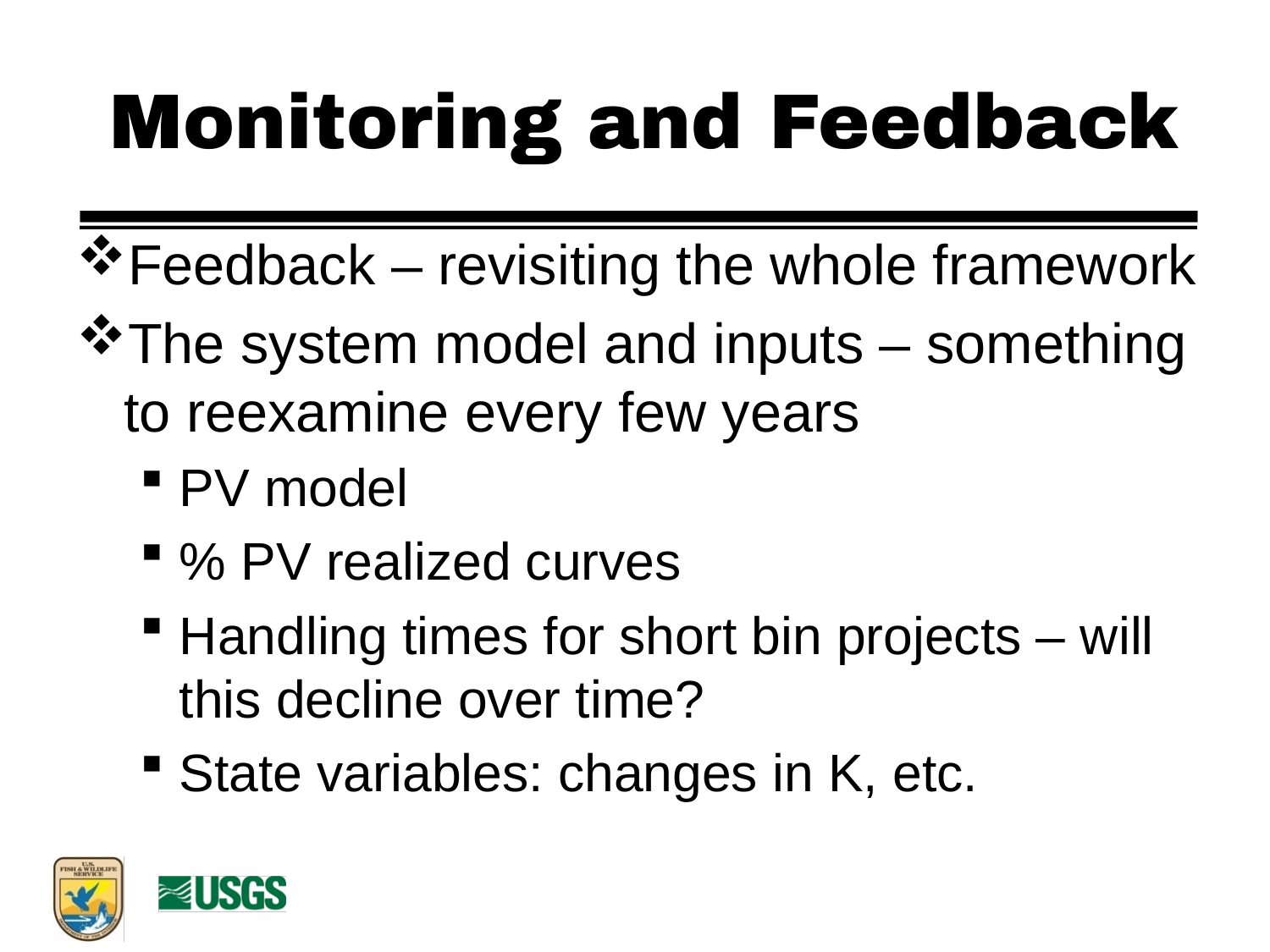

# Monitoring and Feedback
Feedback – revisiting the whole framework
The system model and inputs – something to reexamine every few years
PV model
% PV realized curves
Handling times for short bin projects – will this decline over time?
State variables: changes in K, etc.